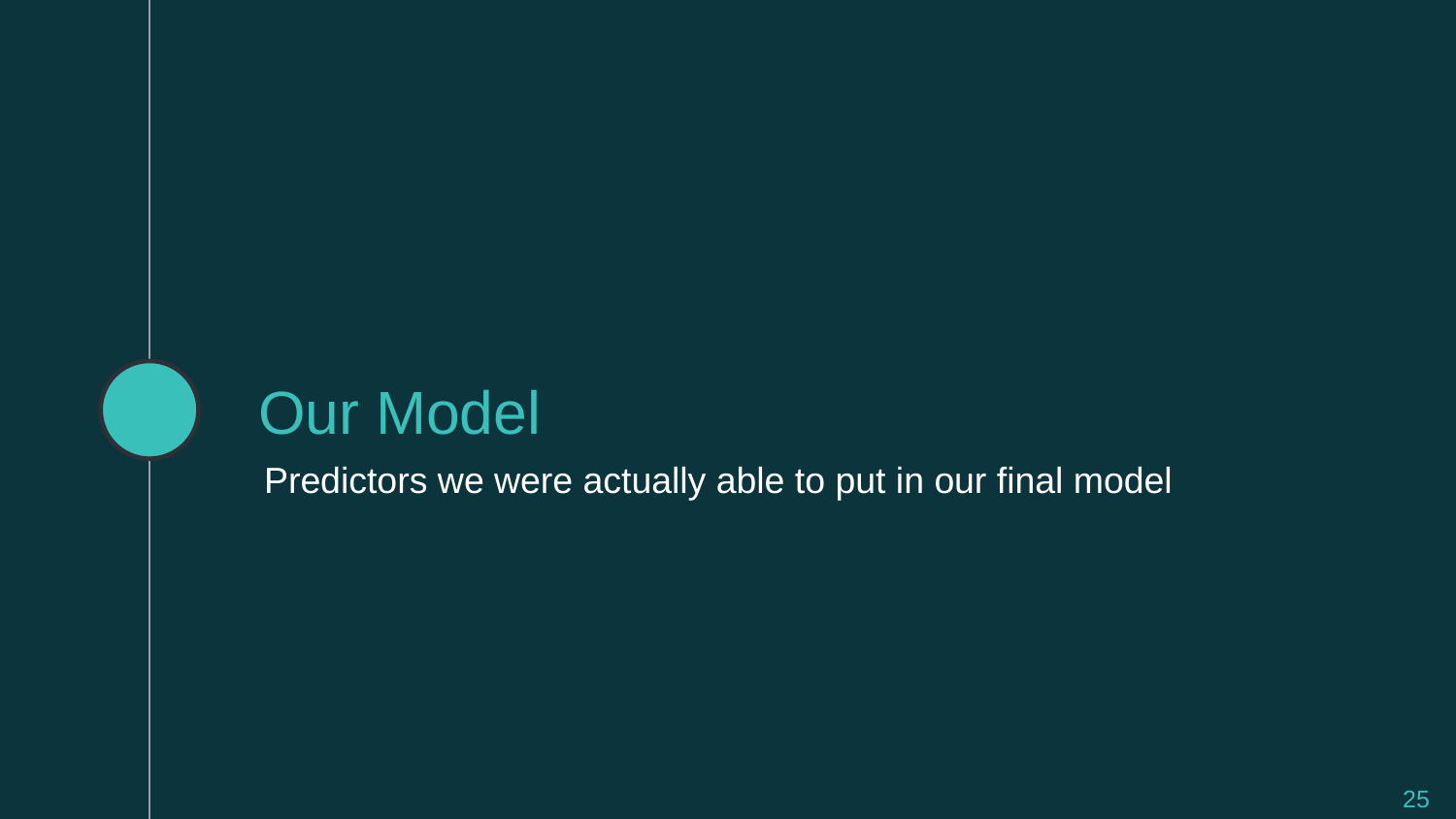

# Our Model
Predictors we were actually able to put in our final model
25